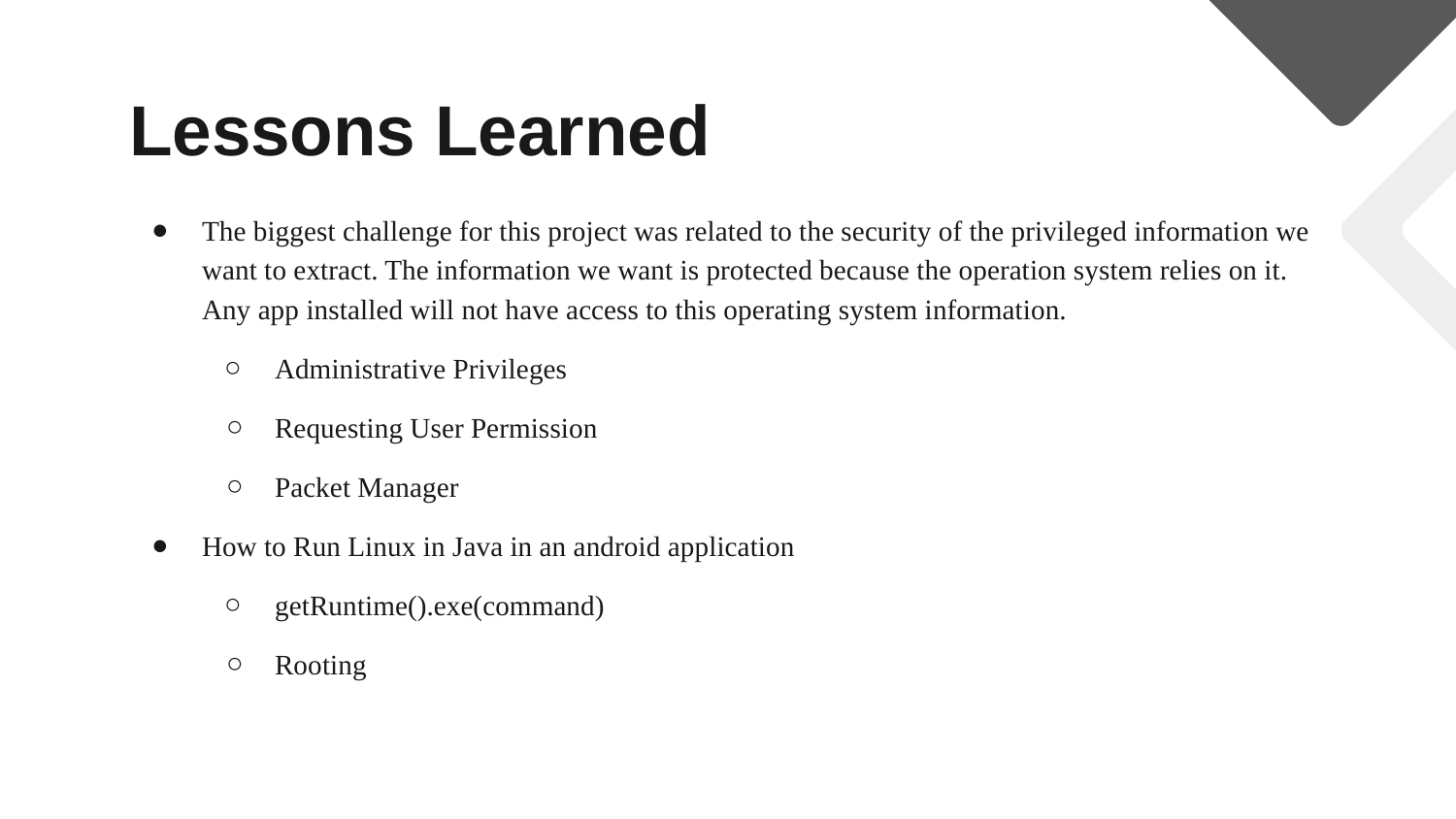

# Lessons Learned
The biggest challenge for this project was related to the security of the privileged information we want to extract. The information we want is protected because the operation system relies on it. Any app installed will not have access to this operating system information.
Administrative Privileges
Requesting User Permission
Packet Manager
How to Run Linux in Java in an android application
getRuntime().exe(command)
Rooting